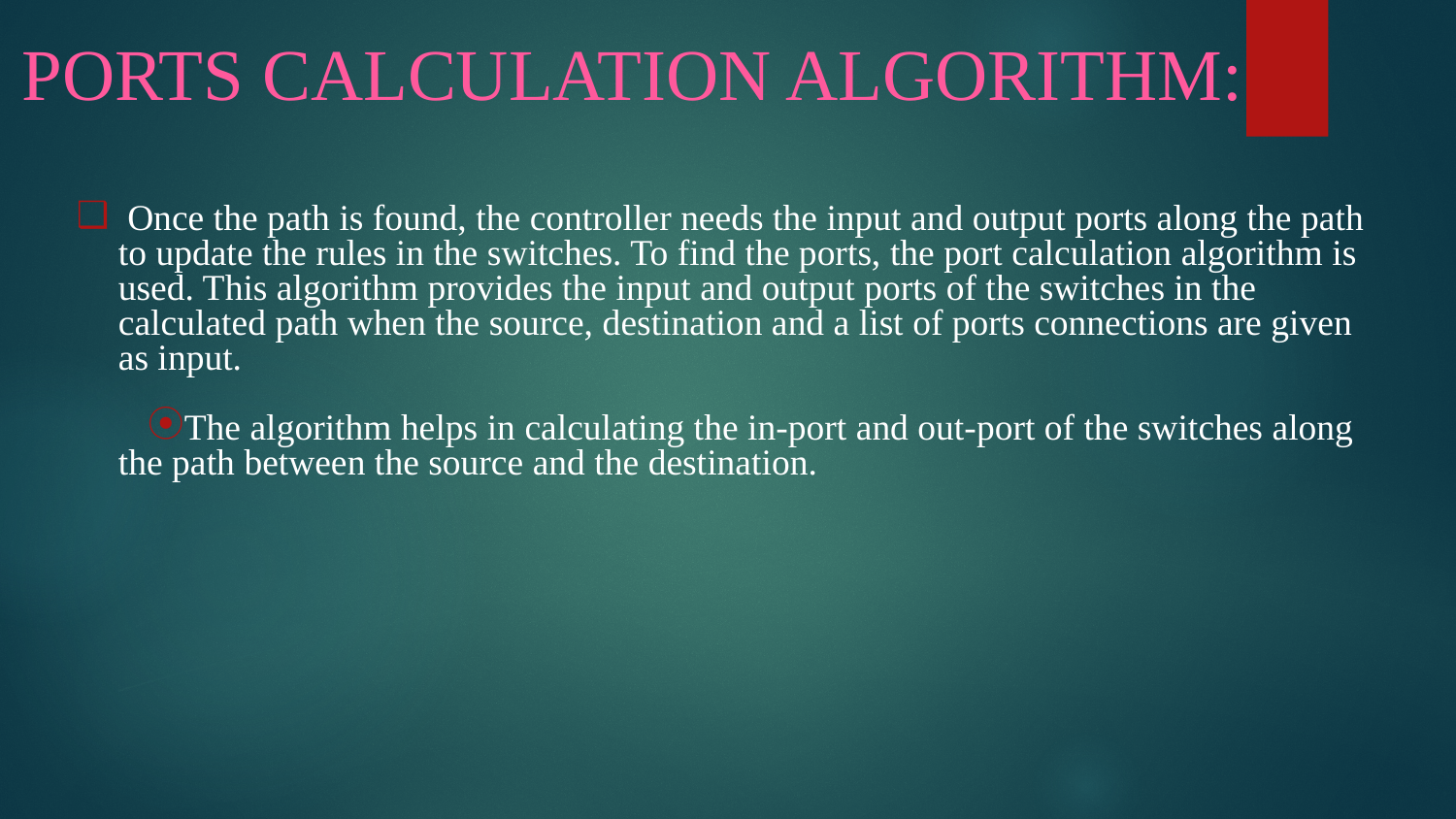

# PORTS CALCULATION ALGORITHM:
 Once the path is found, the controller needs the input and output ports along the path to update the rules in the switches. To find the ports, the port calculation algorithm is used. This algorithm provides the input and output ports of the switches in the calculated path when the source, destination and a list of ports connections are given as input.

The algorithm helps in calculating the in-port and out-port of the switches along the path between the source and the destination.